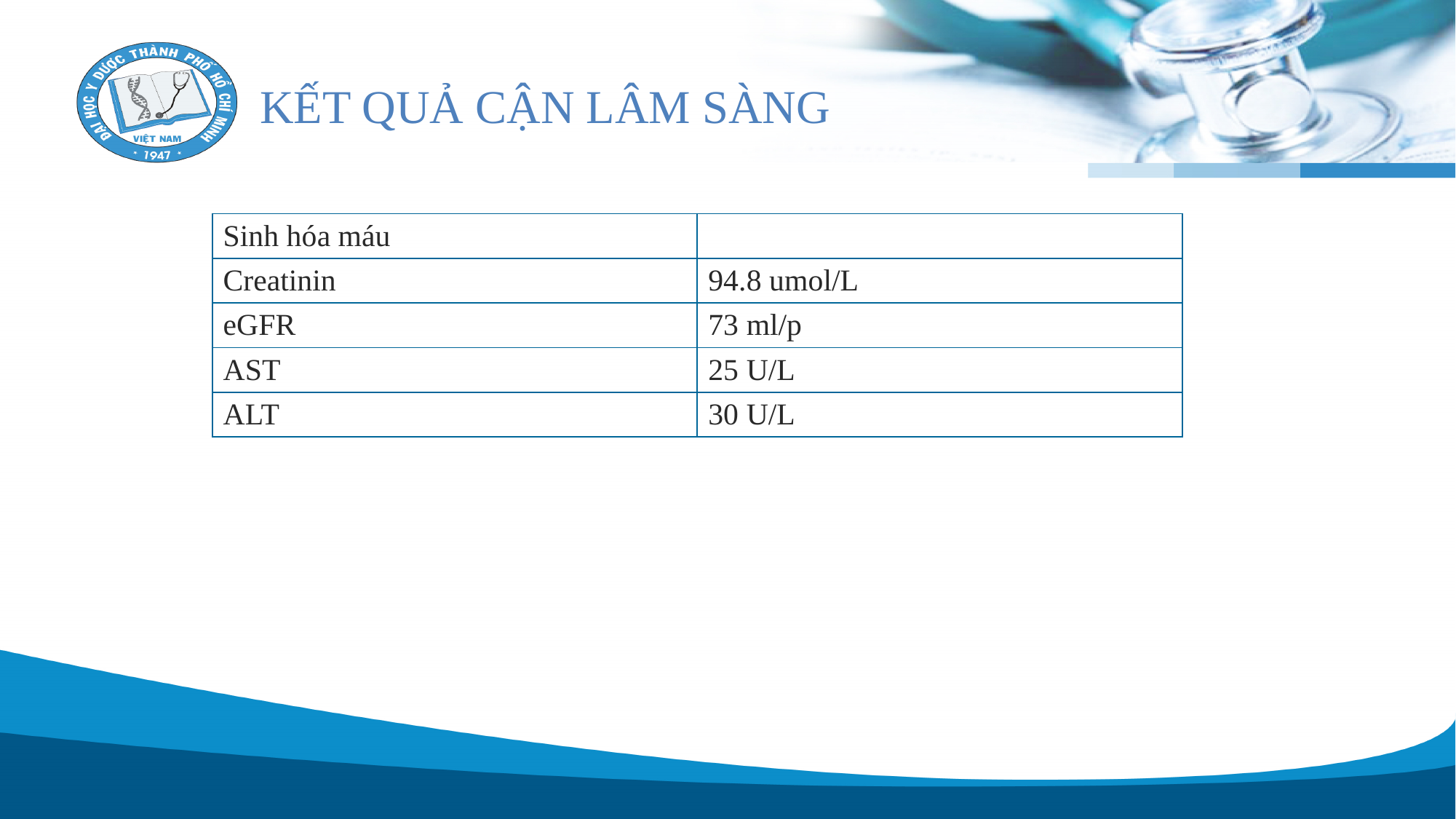

# KẾT QUẢ CẬN LÂM SÀNG

| Sinh hóa máu |  |
| --- | --- |
| Creatinin | 94.8 umol/L |
| eGFR | 73 ml/p |
| AST | 25 U/L |
| ALT | 30 U/L |